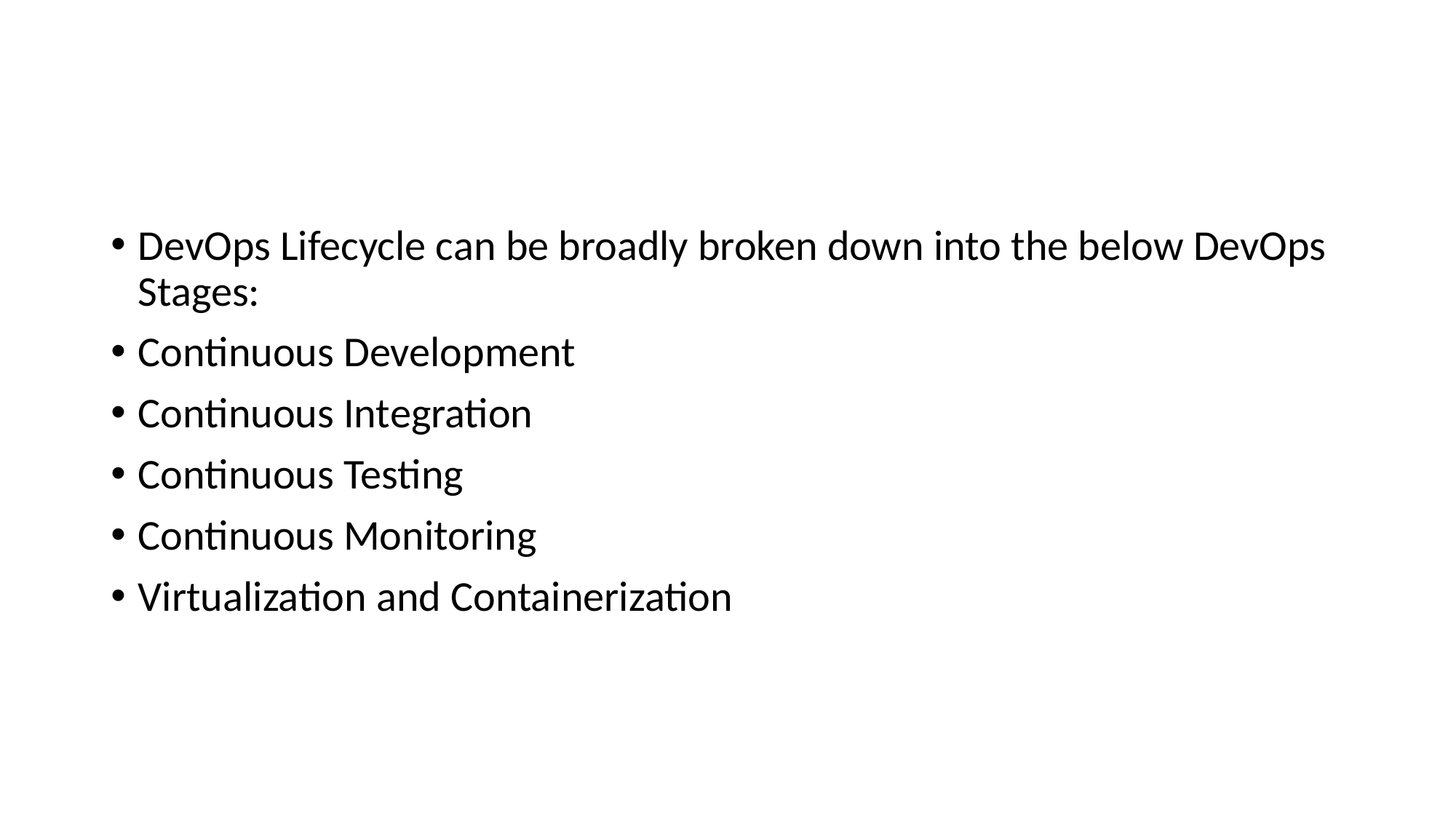

#
DevOps Lifecycle can be broadly broken down into the below DevOps Stages:
Continuous Development
Continuous Integration
Continuous Testing
Continuous Monitoring
Virtualization and Containerization